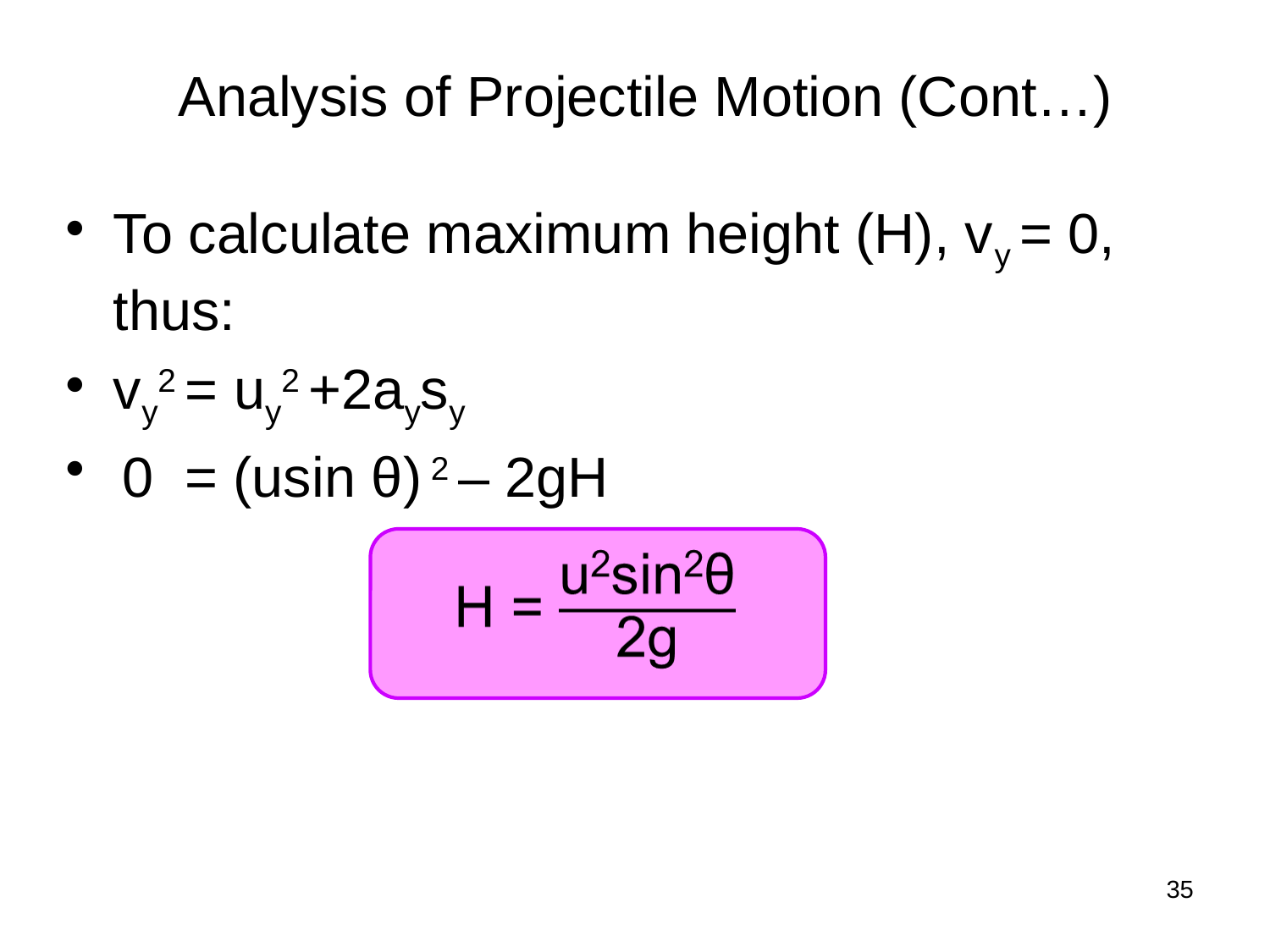

# Analysis of Projectile Motion (Cont…)
To calculate maximum height (H), vy = 0, thus:
vy2 = uy2 +2aysy
 0  = (usin θ) 2 – 2gH

35